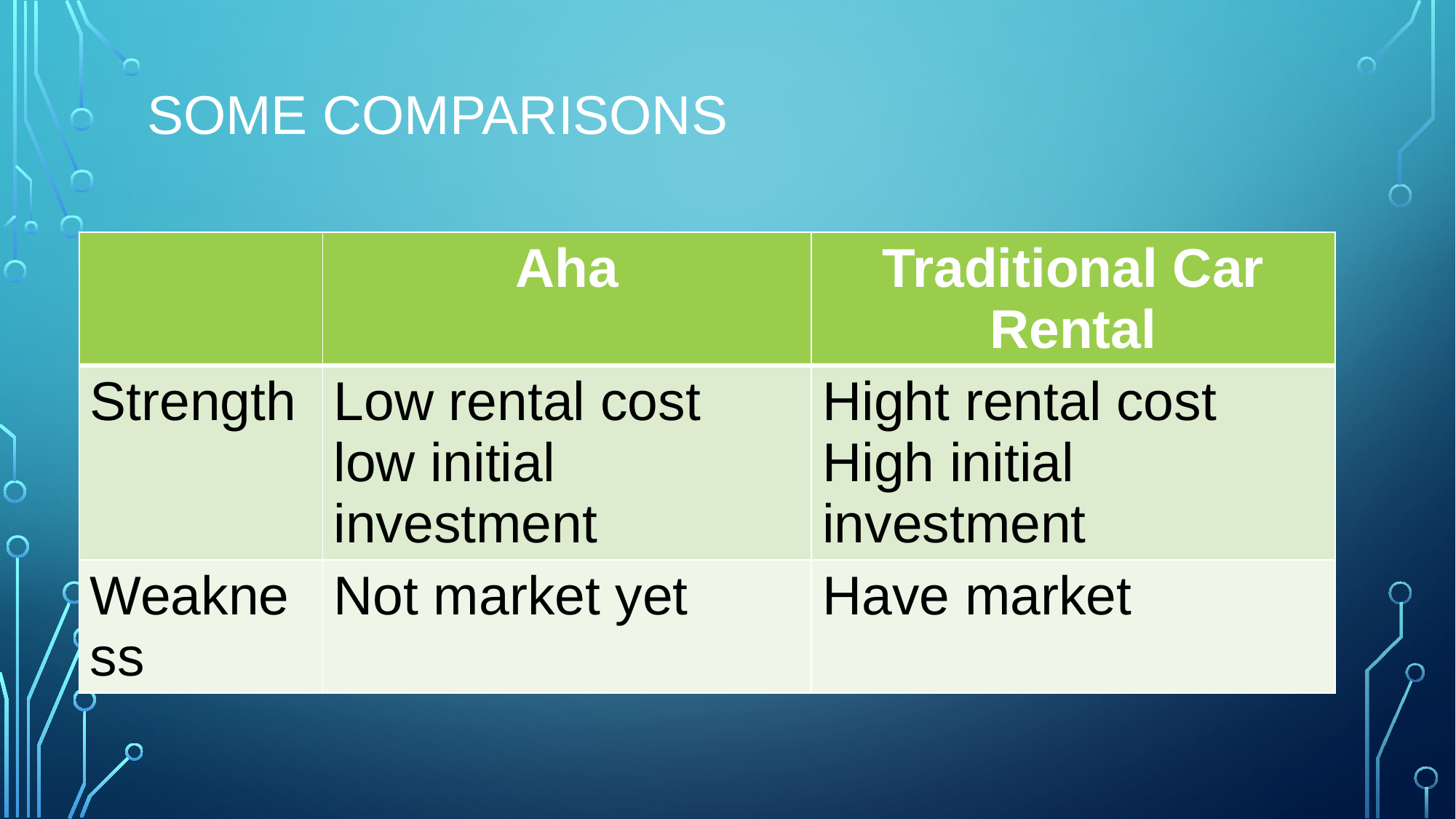

# Some comparisons
|  | Aha | Traditional Car Rental |
| --- | --- | --- |
| Strength | Low rental cost low initial investment | Hight rental cost High initial investment |
| Weakness | Not market yet | Have market |